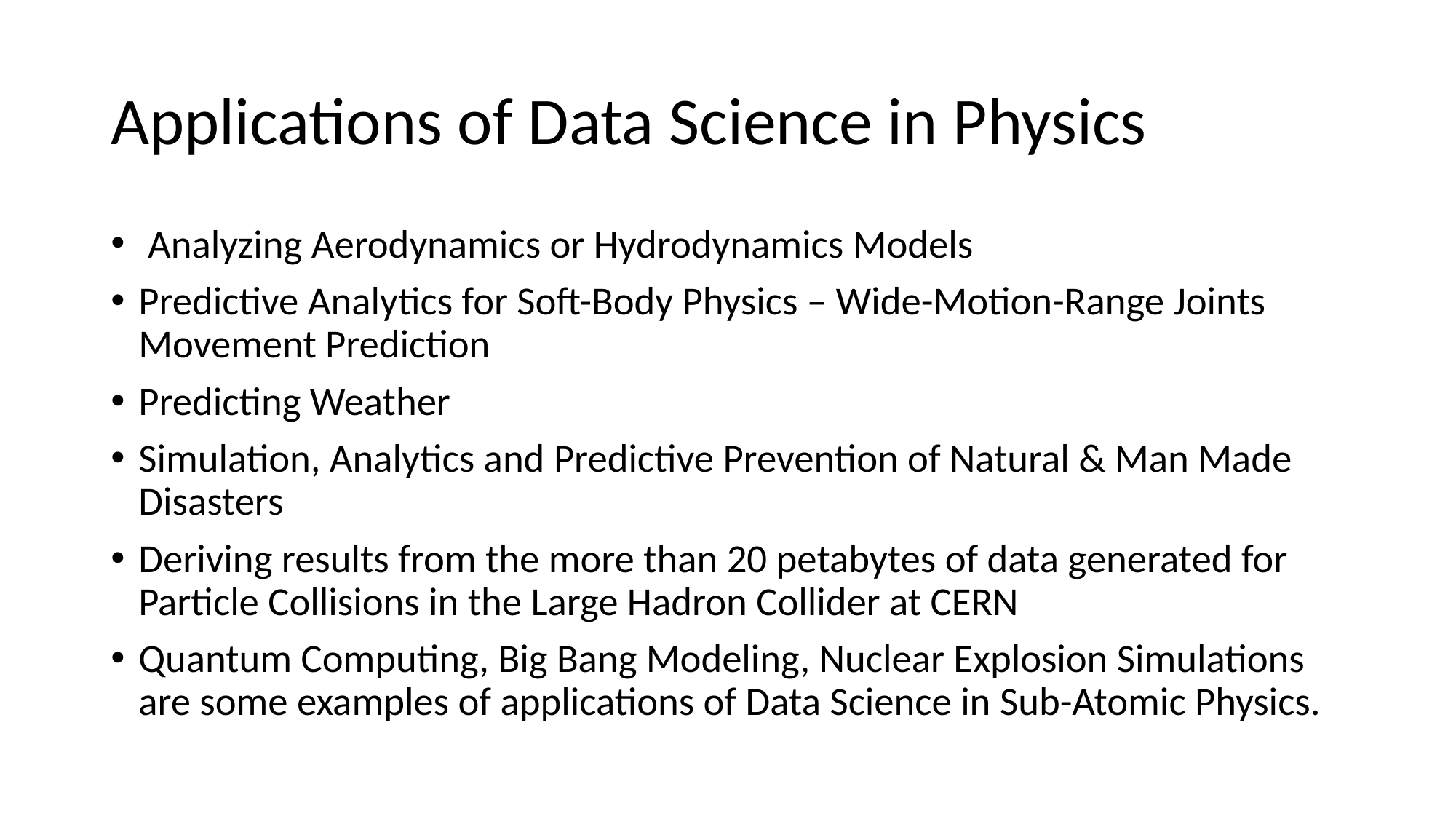

# Applications of Data Science in Physics
 Analyzing Aerodynamics or Hydrodynamics Models
Predictive Analytics for Soft-Body Physics – Wide-Motion-Range Joints Movement Prediction
Predicting Weather
Simulation, Analytics and Predictive Prevention of Natural & Man Made Disasters
Deriving results from the more than 20 petabytes of data generated for Particle Collisions in the Large Hadron Collider at CERN
Quantum Computing, Big Bang Modeling, Nuclear Explosion Simulations are some examples of applications of Data Science in Sub-Atomic Physics.